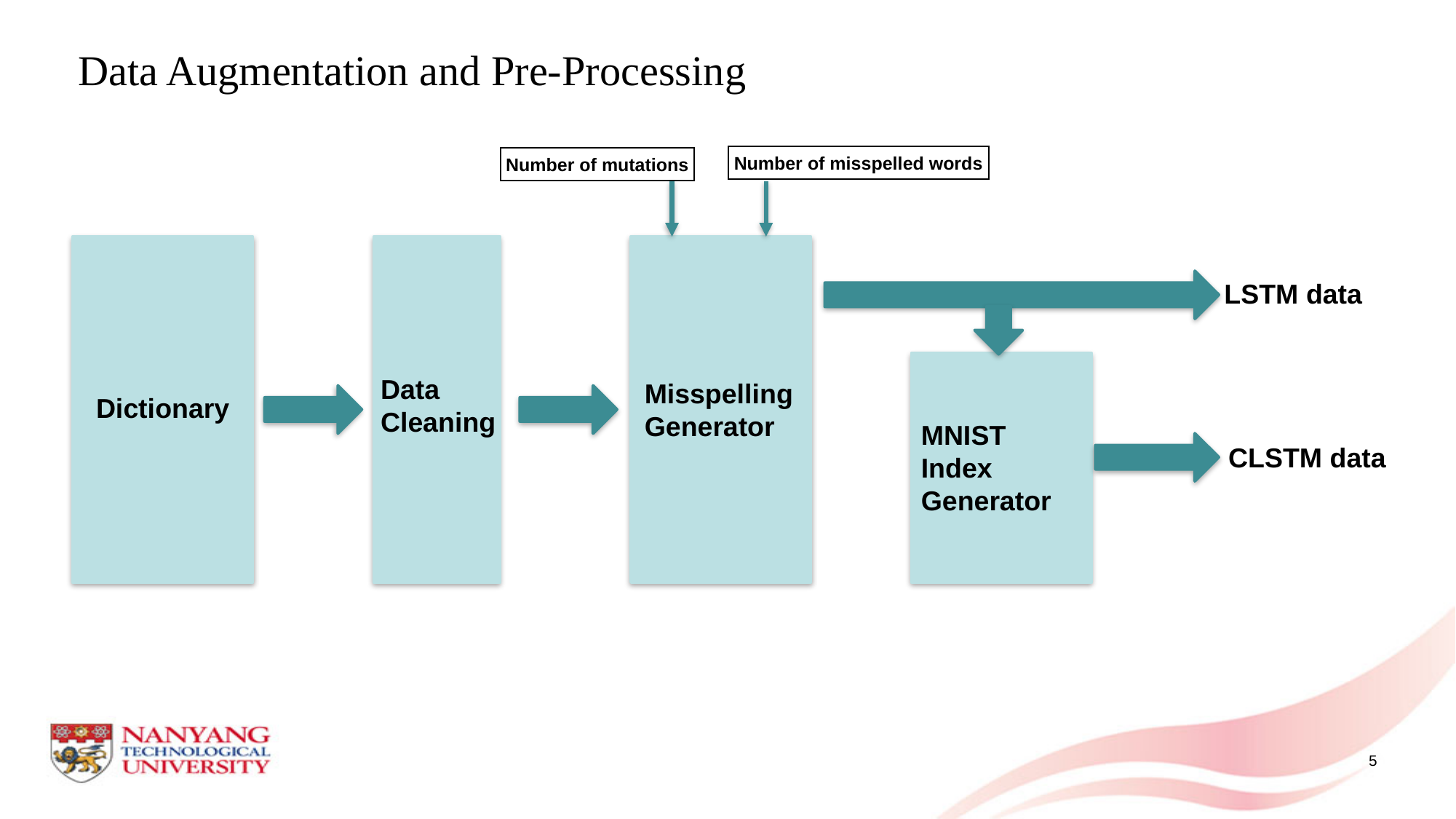

# Data Augmentation and Pre-Processing
Number of misspelled words
Number of mutations

LSTM data

Data Cleaning

Misspelling
Generator
Dictionary

MNIST Index Generator

CLSTM data
5